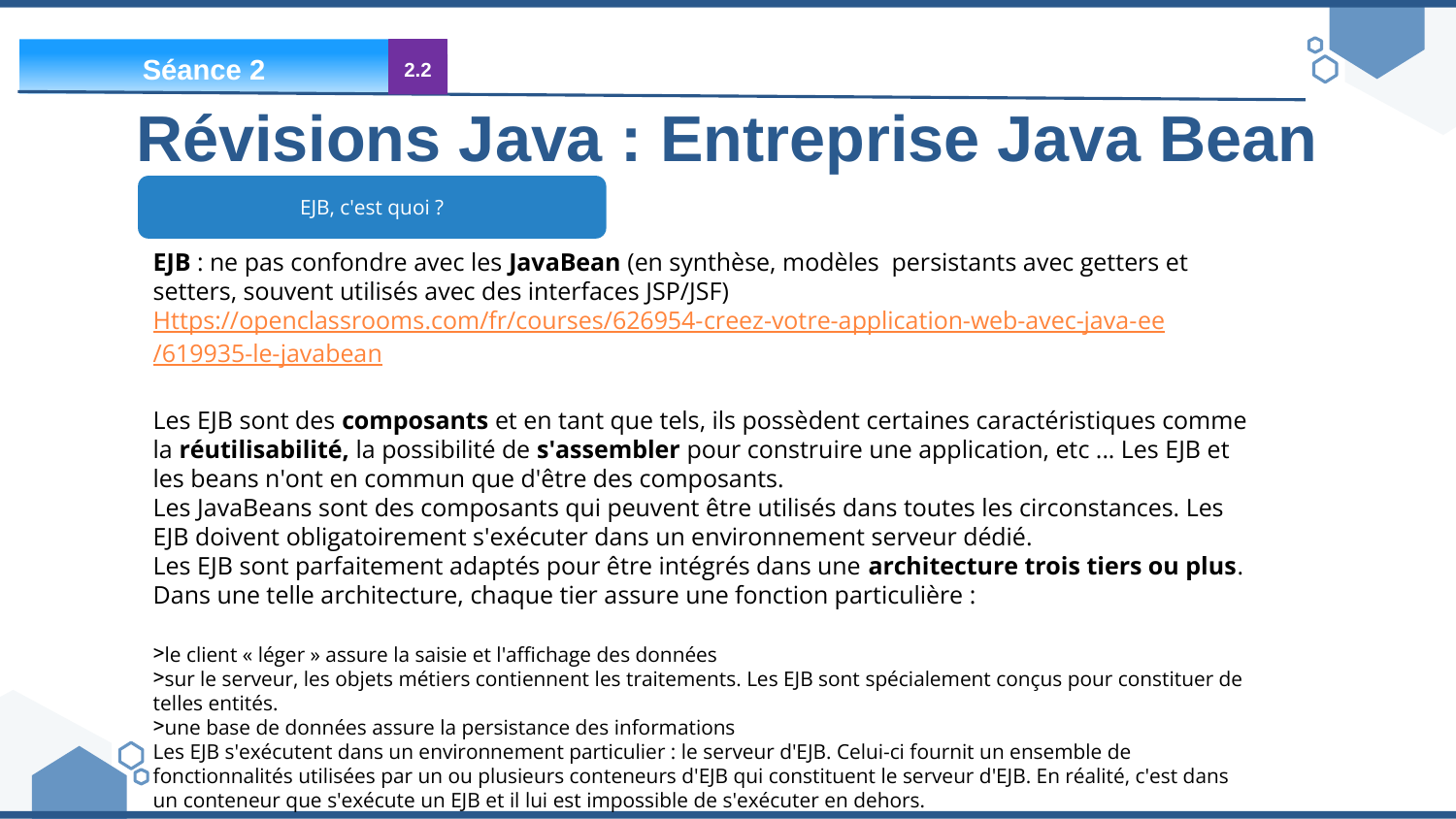

Séance 2
2.2
# Révisions Java : Entreprise Java Bean
EJB, c'est quoi ?
EJB : ne pas confondre avec les JavaBean (en synthèse, modèles  persistants avec getters et setters, souvent utilisés avec des interfaces JSP/JSF)
Https://openclassrooms.com/fr/courses/626954-creez-votre-application-web-avec-java-ee/619935-le-javabean

Les EJB sont des composants et en tant que tels, ils possèdent certaines caractéristiques comme la réutilisabilité, la possibilité de s'assembler pour construire une application, etc ... Les EJB et les beans n'ont en commun que d'être des composants.
Les JavaBeans sont des composants qui peuvent être utilisés dans toutes les circonstances. Les EJB doivent obligatoirement s'exécuter dans un environnement serveur dédié.
Les EJB sont parfaitement adaptés pour être intégrés dans une architecture trois tiers ou plus. Dans une telle architecture, chaque tier assure une fonction particulière :

le client « léger » assure la saisie et l'affichage des données
sur le serveur, les objets métiers contiennent les traitements. Les EJB sont spécialement conçus pour constituer de telles entités.
une base de données assure la persistance des informations
Les EJB s'exécutent dans un environnement particulier : le serveur d'EJB. Celui-ci fournit un ensemble de fonctionnalités utilisées par un ou plusieurs conteneurs d'EJB qui constituent le serveur d'EJB. En réalité, c'est dans un conteneur que s'exécute un EJB et il lui est impossible de s'exécuter en dehors.